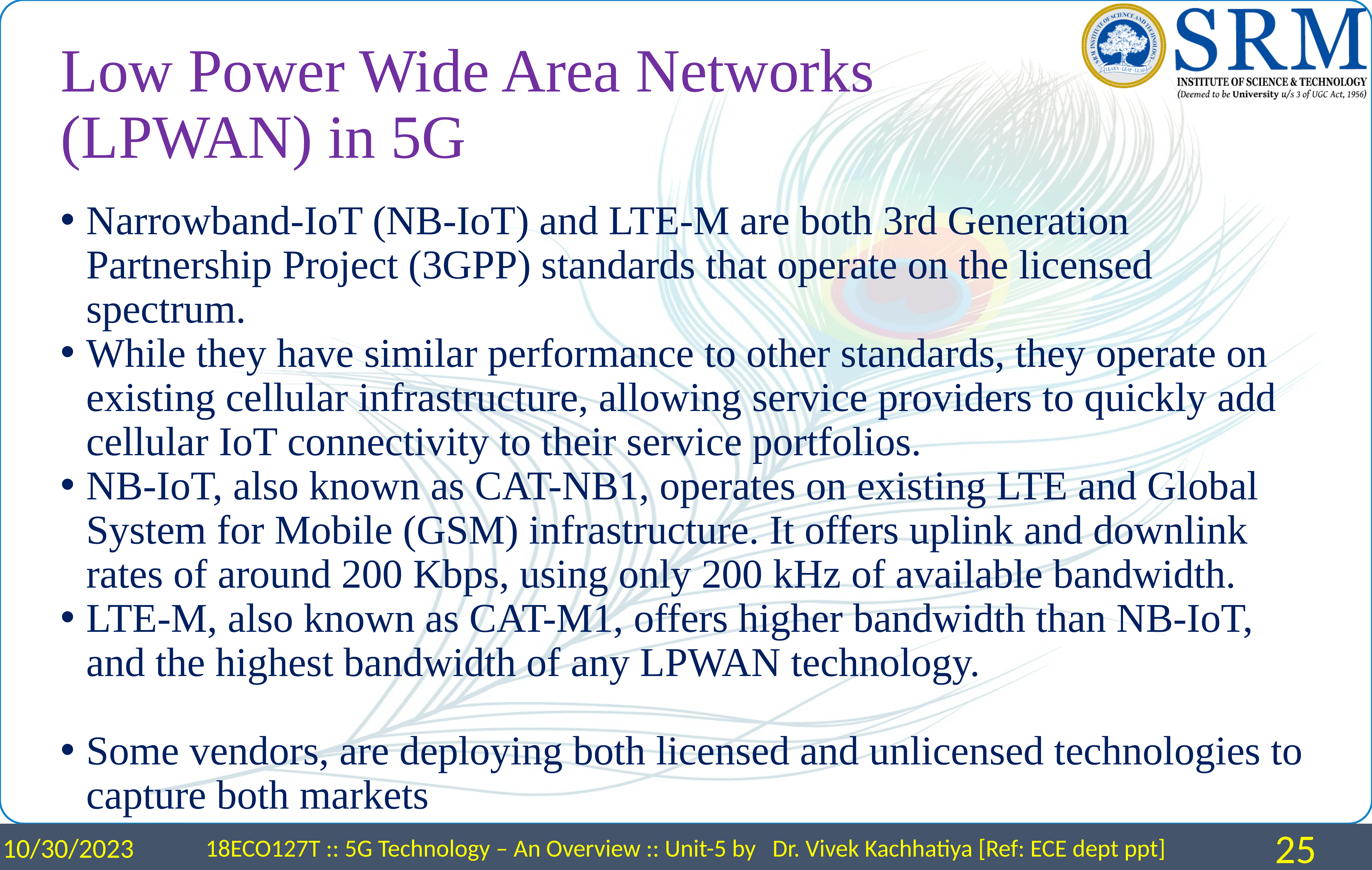

# Low Power Wide Area Networks (LPWAN) in 5G
Narrowband-IoT (NB-IoT) and LTE-M are both 3rd Generation Partnership Project (3GPP) standards that operate on the licensed spectrum.
While they have similar performance to other standards, they operate on existing cellular infrastructure, allowing service providers to quickly add cellular IoT connectivity to their service portfolios.
NB-IoT, also known as CAT-NB1, operates on existing LTE and Global System for Mobile (GSM) infrastructure. It offers uplink and downlink rates of around 200 Kbps, using only 200 kHz of available bandwidth.
LTE-M, also known as CAT-M1, offers higher bandwidth than NB-IoT, and the highest bandwidth of any LPWAN technology.

Some vendors, are deploying both licensed and unlicensed technologies to capture both markets
10/30/2023
18ECO127T :: 5G Technology – An Overview :: Unit-5 by   Dr. Vivek Kachhatiya [Ref: ECE dept ppt]
25